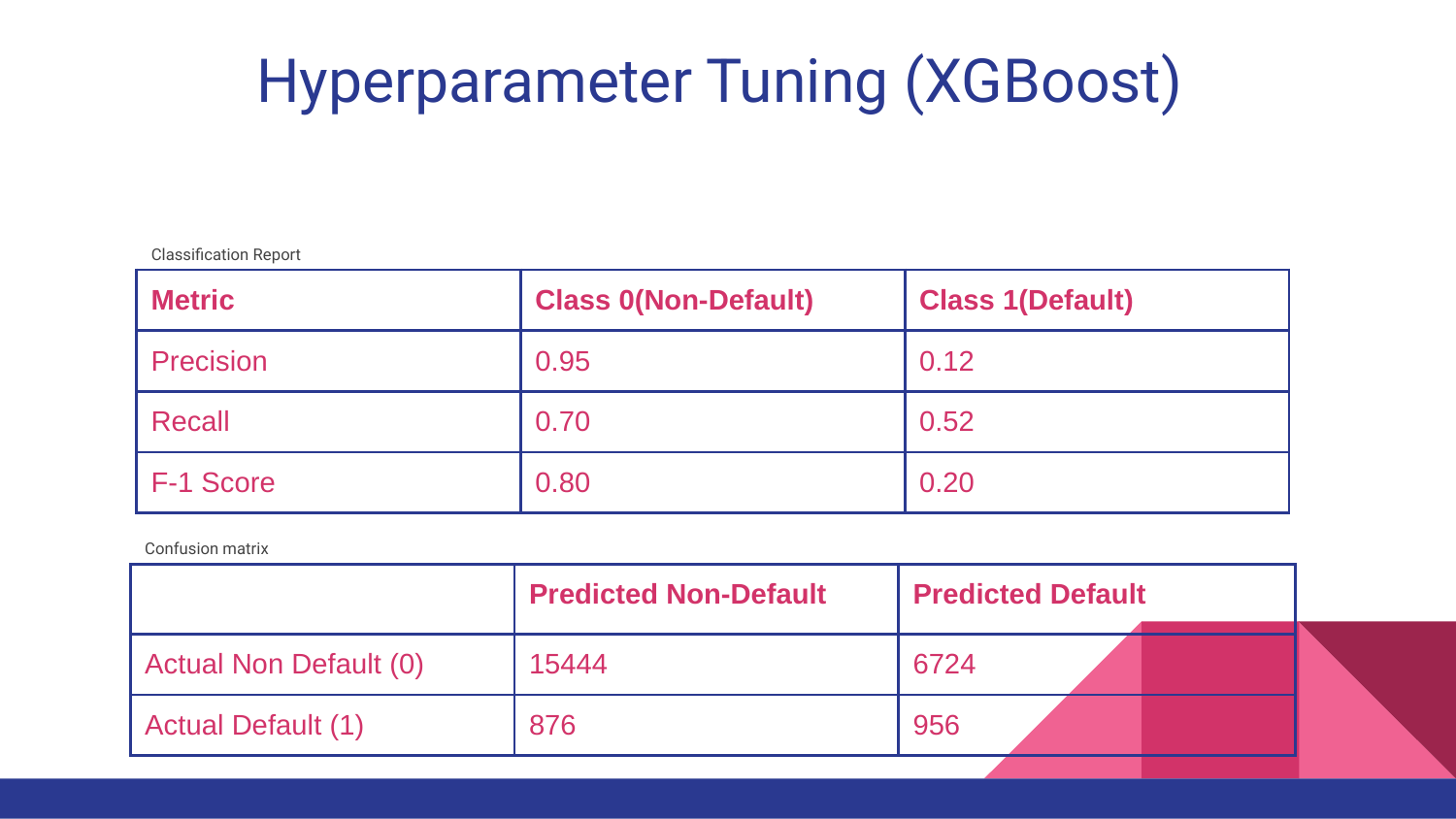

# Hyperparameter Tuning (XGBoost)

Classification Report
| Metric | Class 0(Non-Default) | Class 1(Default) |
| --- | --- | --- |
| Precision | 0.95 | 0.12 |
| Recall | 0.70 | 0.52 |
| F-1 Score | 0.80 | 0.20 |
Confusion matrix
|  | Predicted Non-Default | Predicted Default |
| --- | --- | --- |
| Actual Non Default (0) | 15444 | 6724 |
| Actual Default (1) | 876 | 956 |